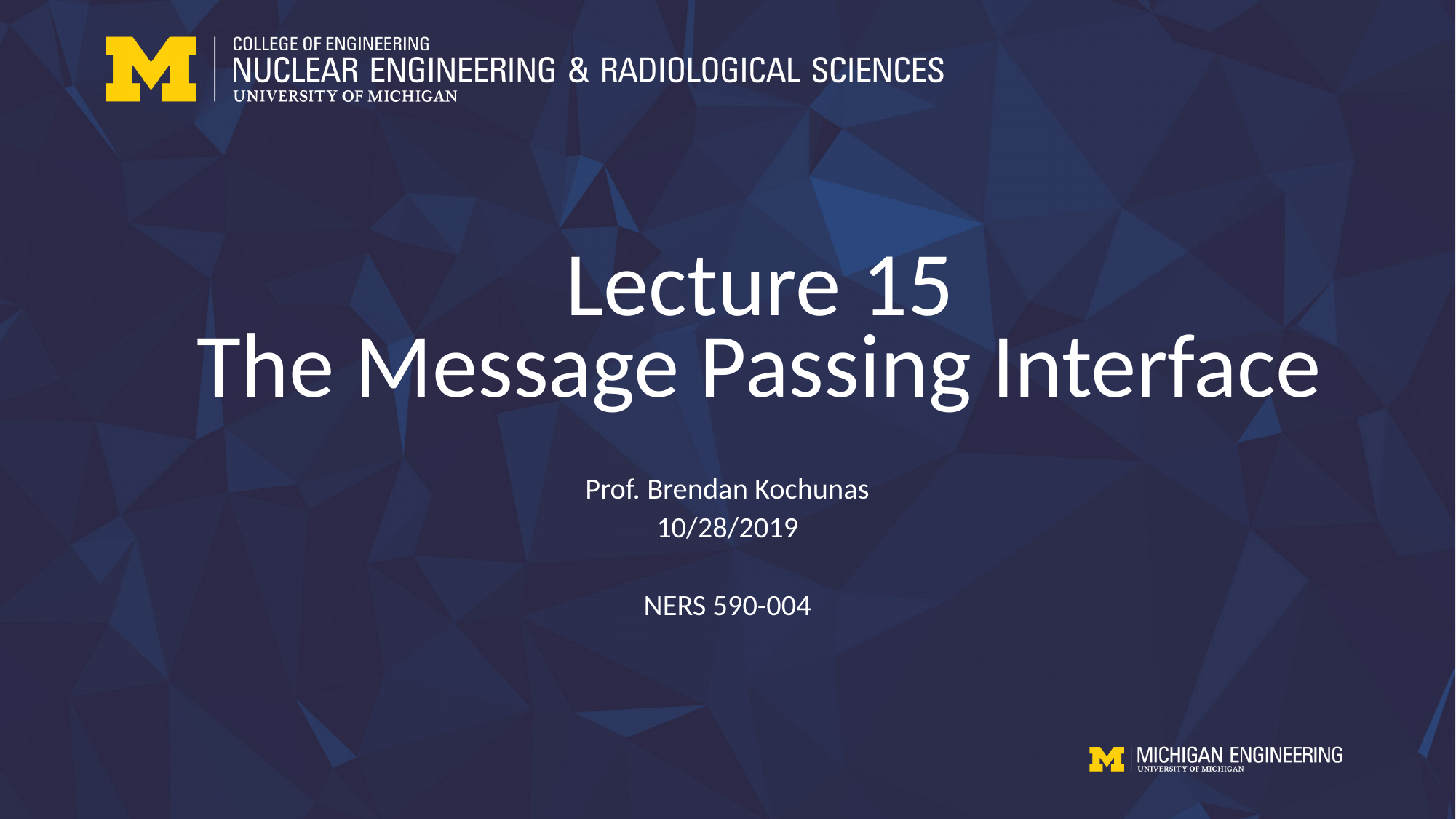

# Lecture 15 The Message Passing Interface

Prof. Brendan Kochunas
10/28/2019

NERS 590-004